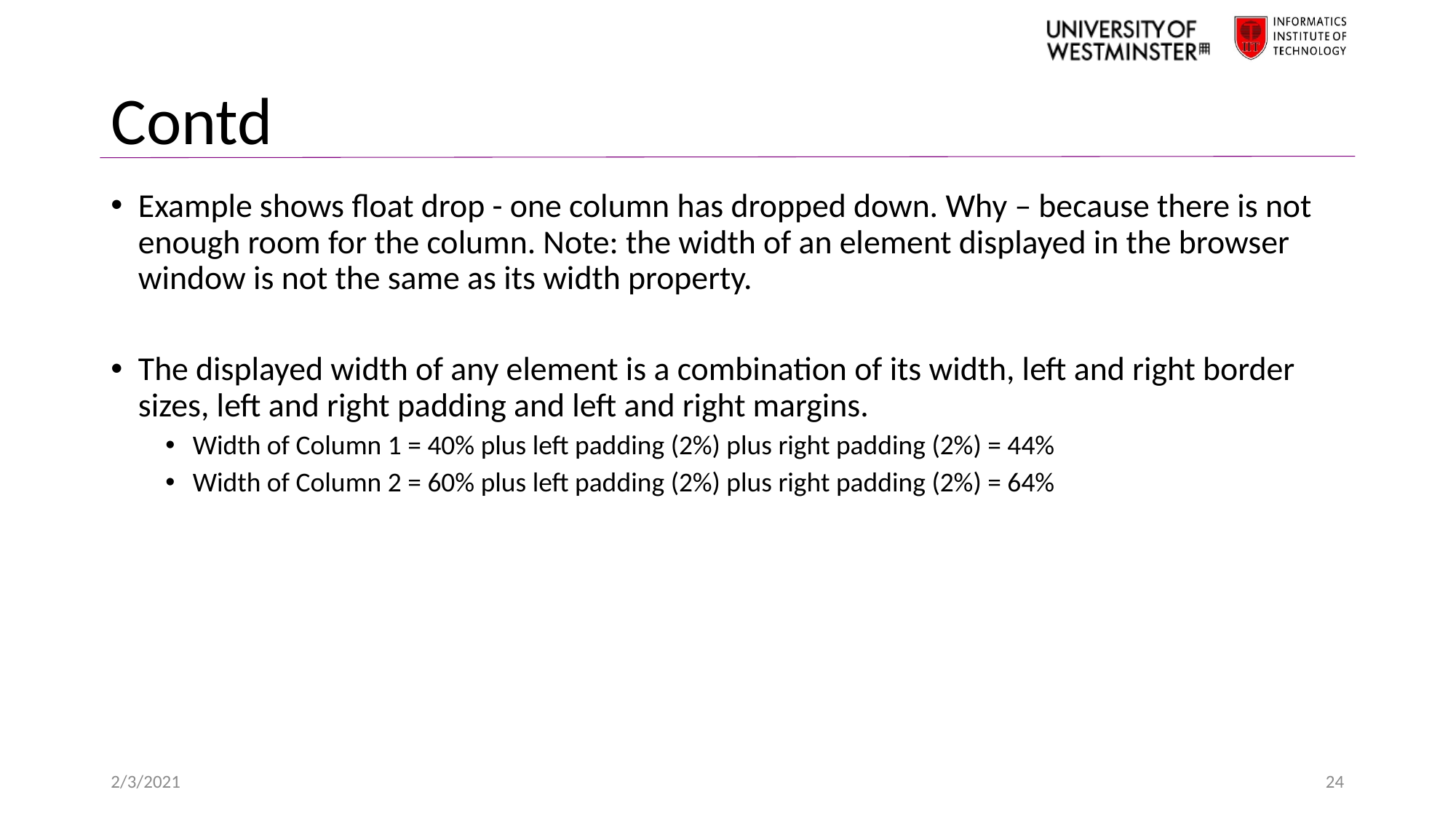

# Contd
Example shows float drop - one column has dropped down. Why – because there is not enough room for the column. Note: the width of an element displayed in the browser window is not the same as its width property.
The displayed width of any element is a combination of its width, left and right border sizes, left and right padding and left and right margins.
Width of Column 1 = 40% plus left padding (2%) plus right padding (2%) = 44%
Width of Column 2 = 60% plus left padding (2%) plus right padding (2%) = 64%

2/3/2021
24